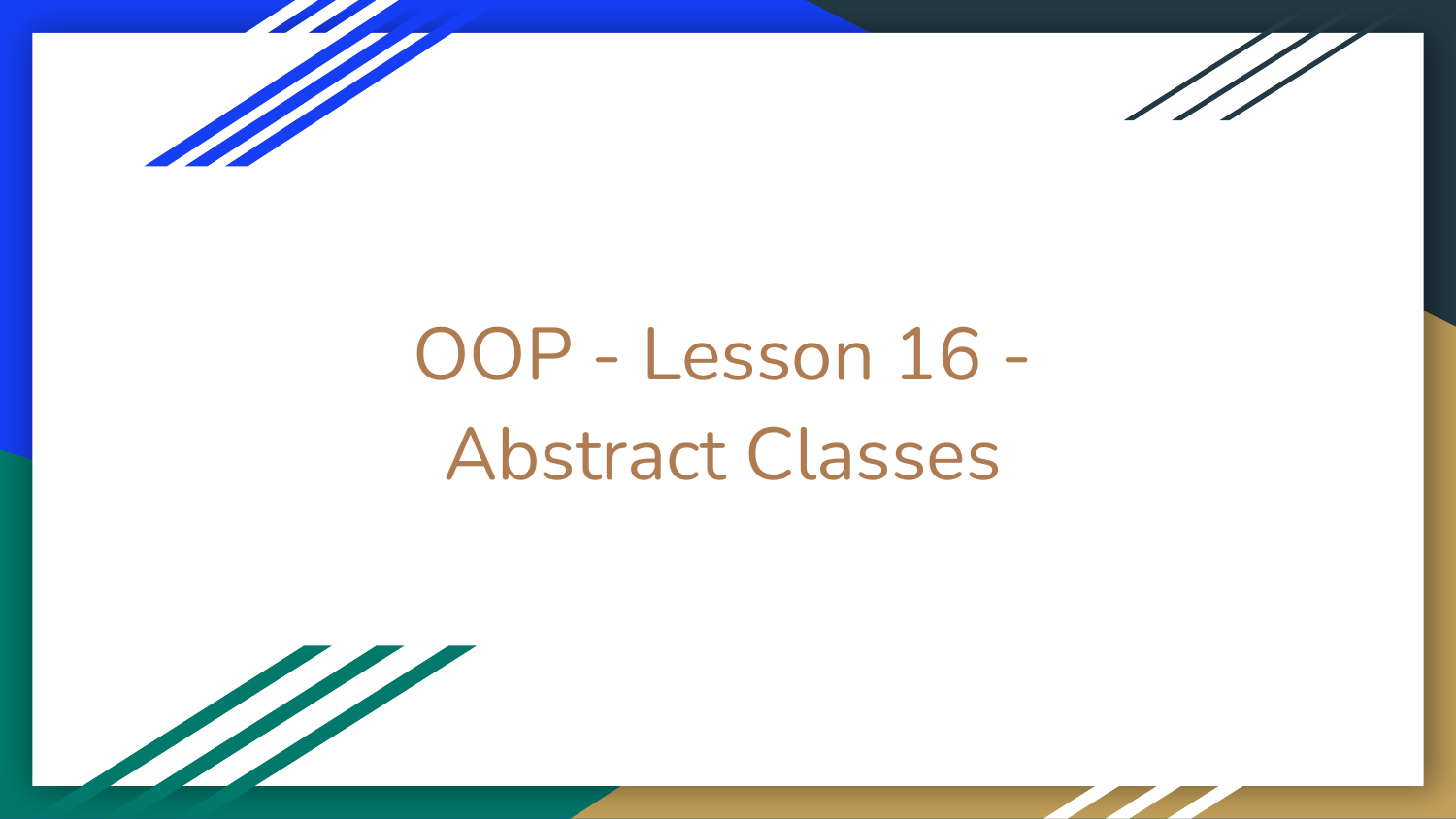

# OOP - Lesson 16 - Abstract Classes